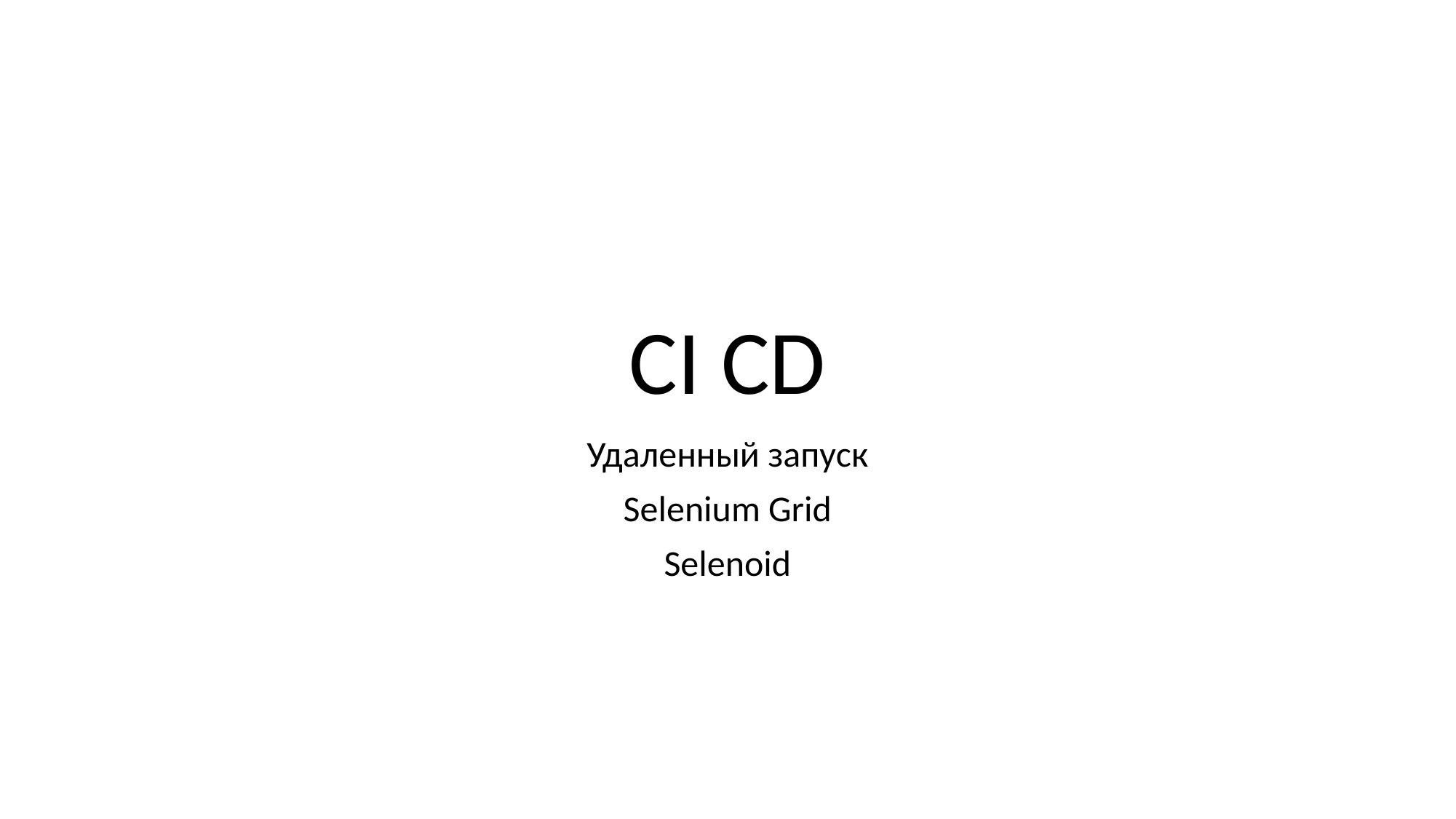

# CI CD
Удаленный запуск
Selenium Grid
Selenoid